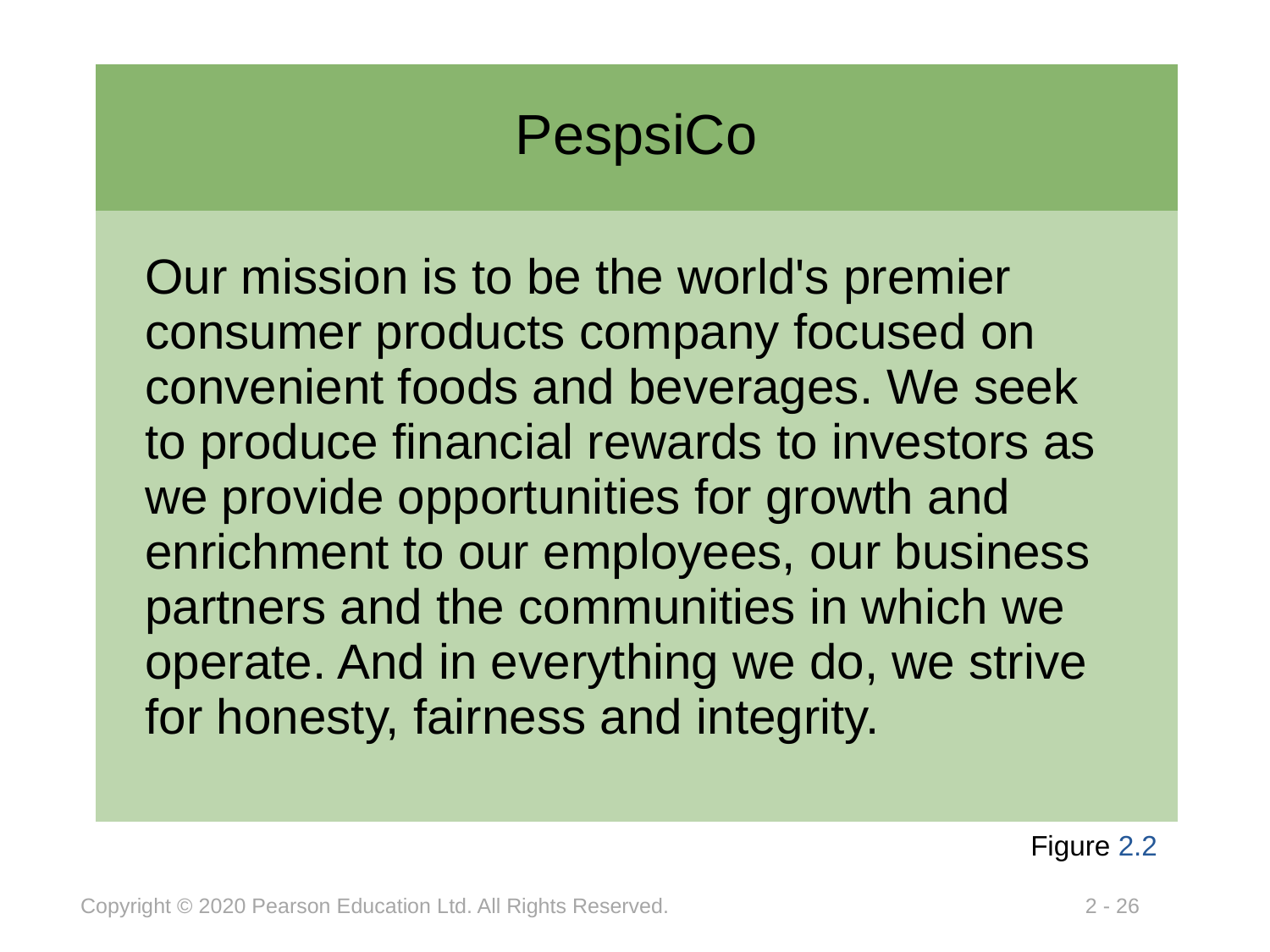

| PespsiCo |
| --- |
| Our mission is to be the world's premier consumer products company focused on convenient foods and beverages. We seek to produce financial rewards to investors as we provide opportunities for growth and enrichment to our employees, our business partners and the communities in which we operate. And in everything we do, we strive for honesty, fairness and integrity. |
Figure 2.2